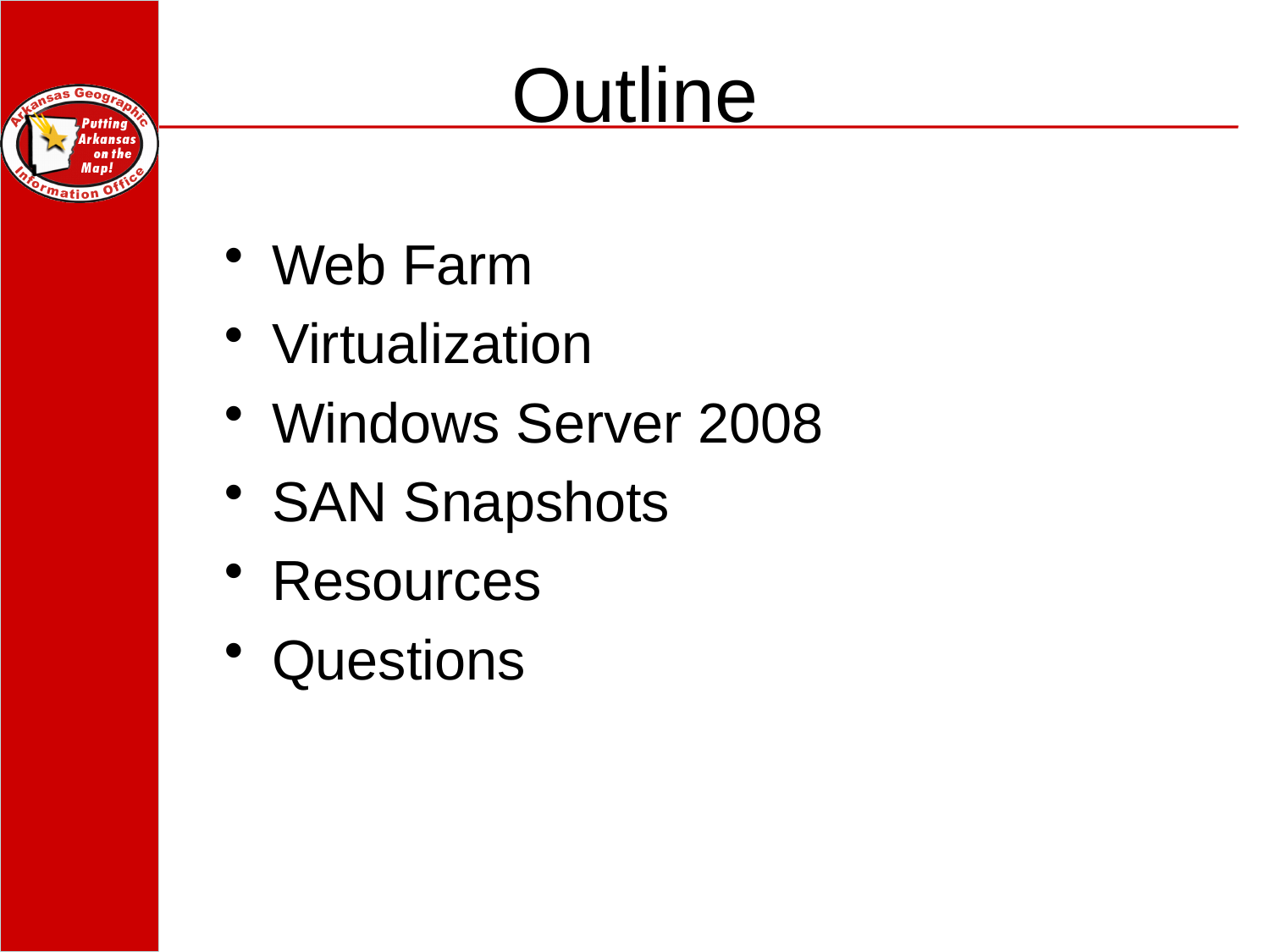

# Outline
Web Farm
Virtualization
Windows Server 2008
SAN Snapshots
Resources
Questions